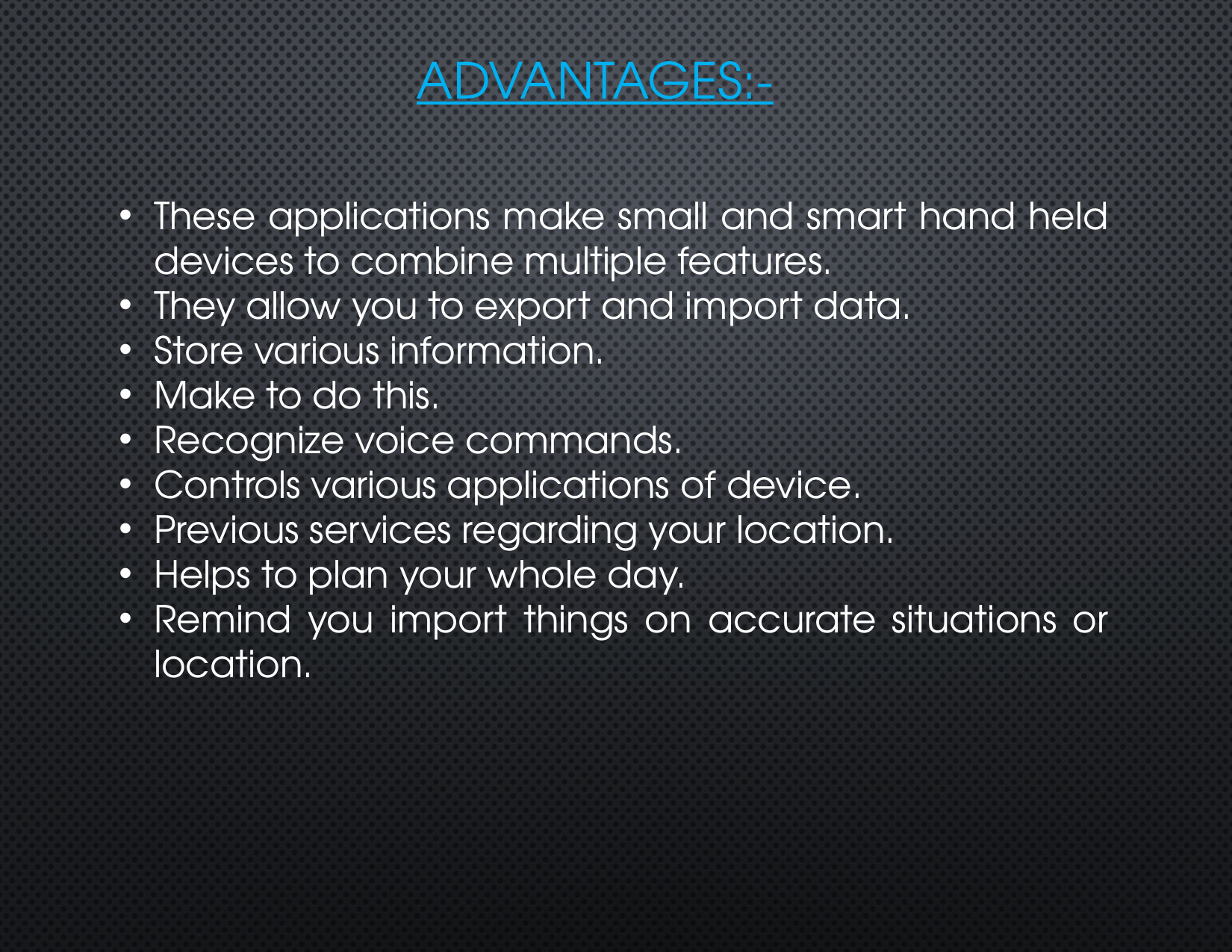

# Advantages:-
These applications make small and smart hand held devices to combine multiple features.
They allow you to export and import data.
Store various information.
Make to do this.
Recognize voice commands.
Controls various applications of device.
Previous services regarding your location.
Helps to plan your whole day.
Remind you import things on accurate situations or location.